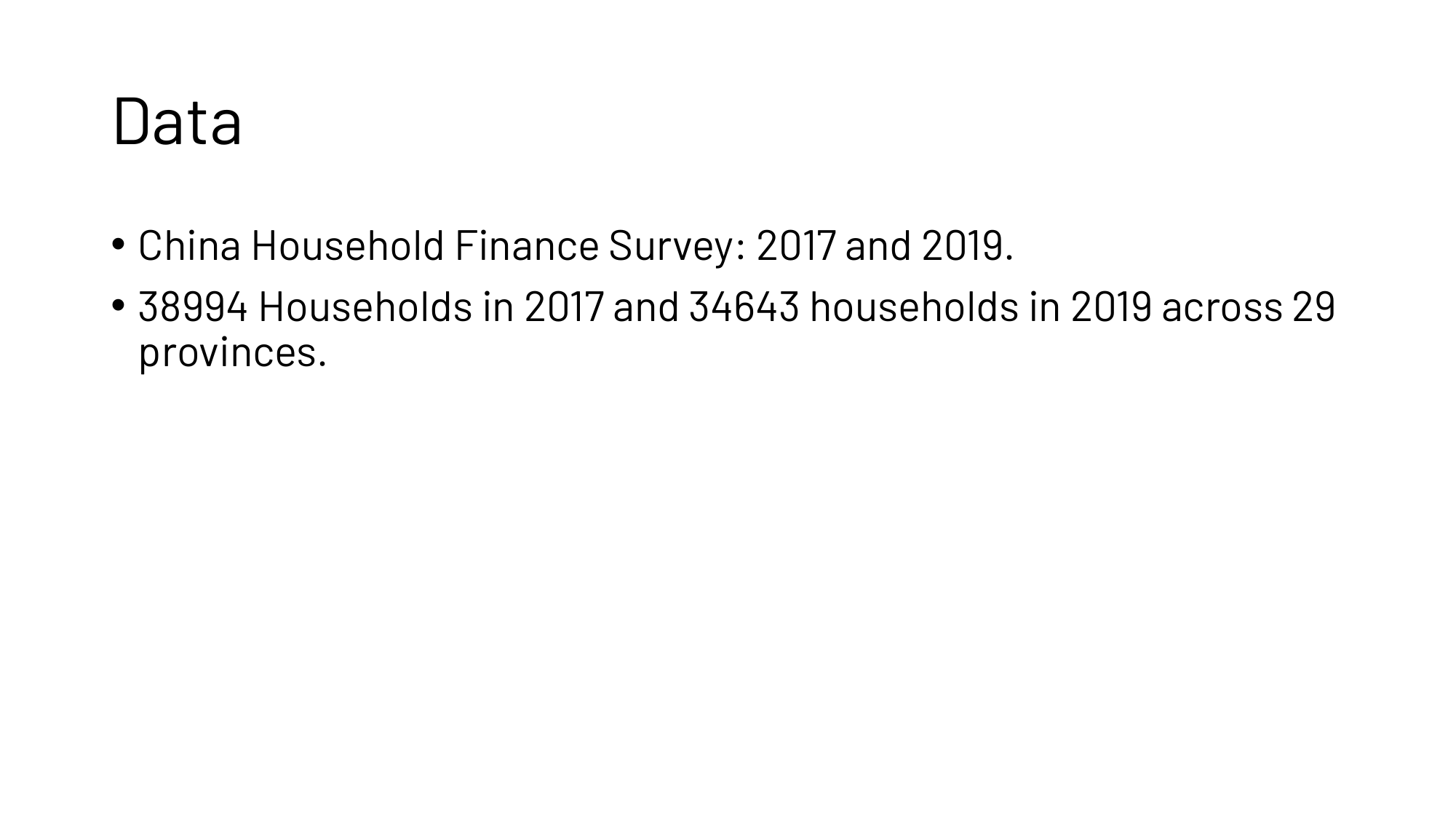

# Data
China Household Finance Survey: 2017 and 2019.
38994 Households in 2017 and 34643 households in 2019 across 29 provinces.